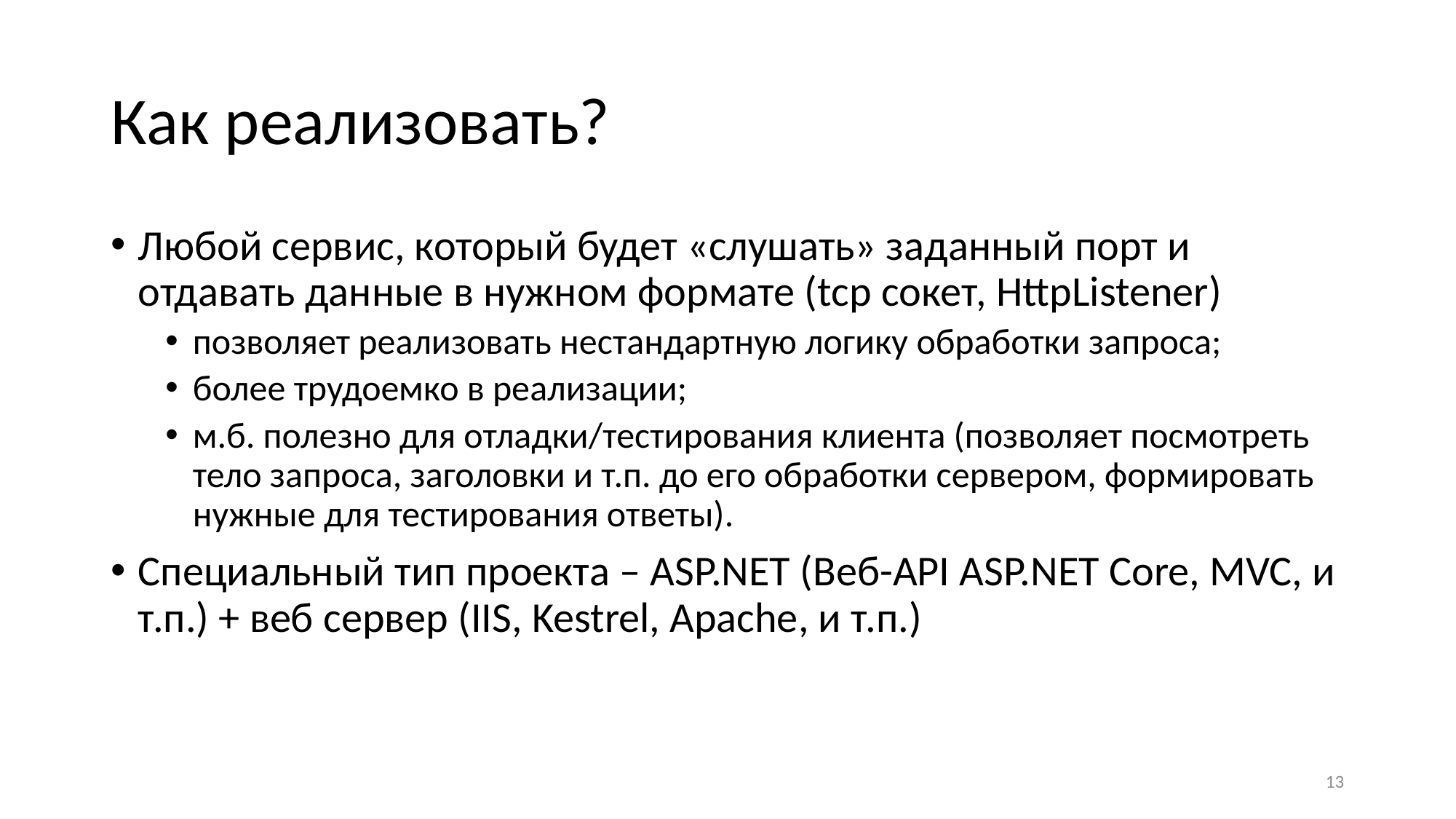

# Как реализовать?
Любой сервис, который будет «слушать» заданный порт и отдавать данные в нужном формате (tcp сокет, HttpListener)
позволяет реализовать нестандартную логику обработки запроса;
более трудоемко в реализации;
м.б. полезно для отладки/тестирования клиента (позволяет посмотреть тело запроса, заголовки и т.п. до его обработки сервером, формировать нужные для тестирования ответы).
Специальный тип проекта – ASP.NET (Веб-API ASP.NET Core, MVC, и т.п.) + веб сервер (IIS, Kestrel, Apache, и т.п.)

13